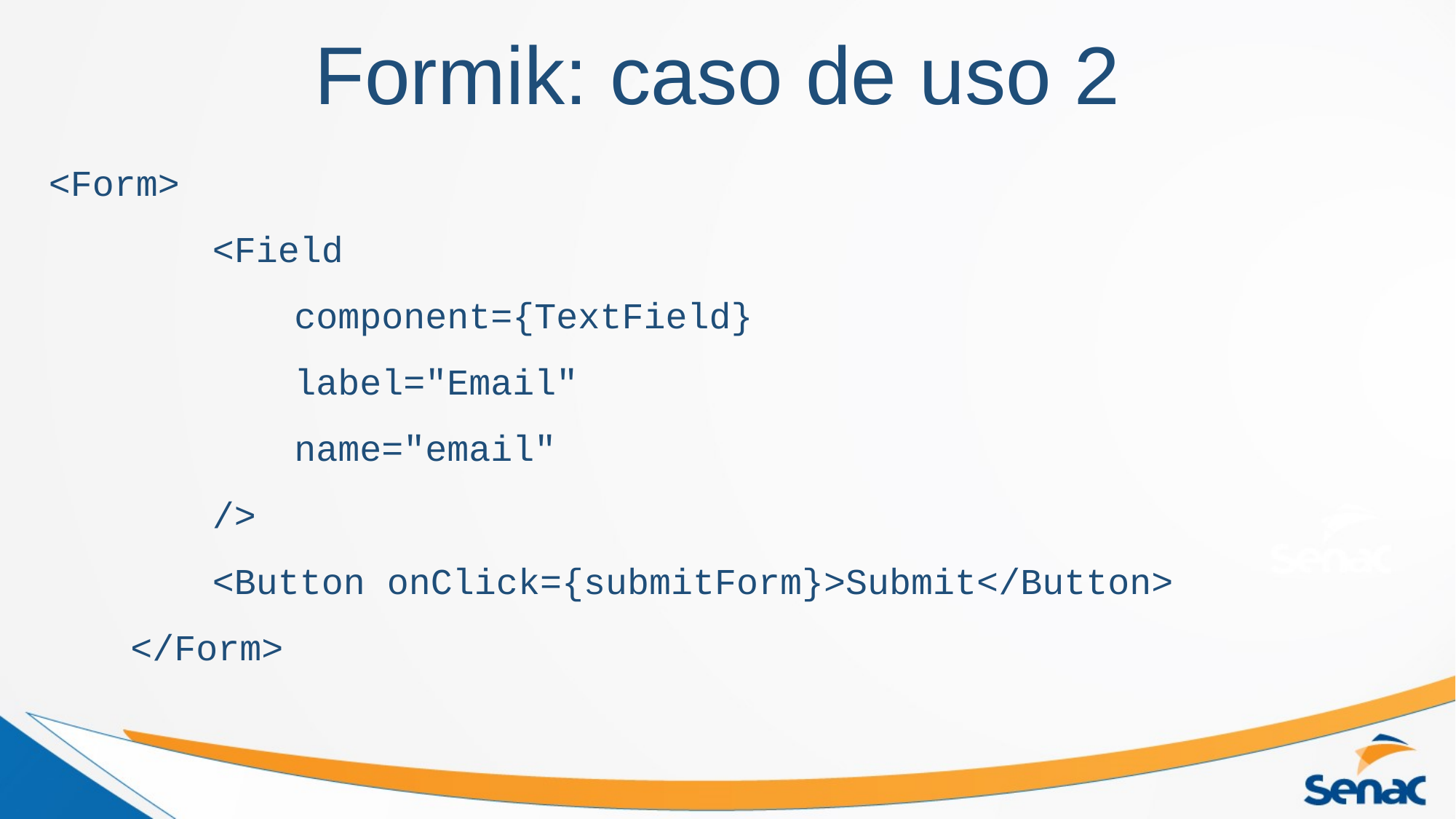

Formik: caso de uso 2
<Form>
		<Field
			component={TextField}
			label="Email"
			name="email"
		/>
		<Button onClick={submitForm}>Submit</Button>
	</Form>